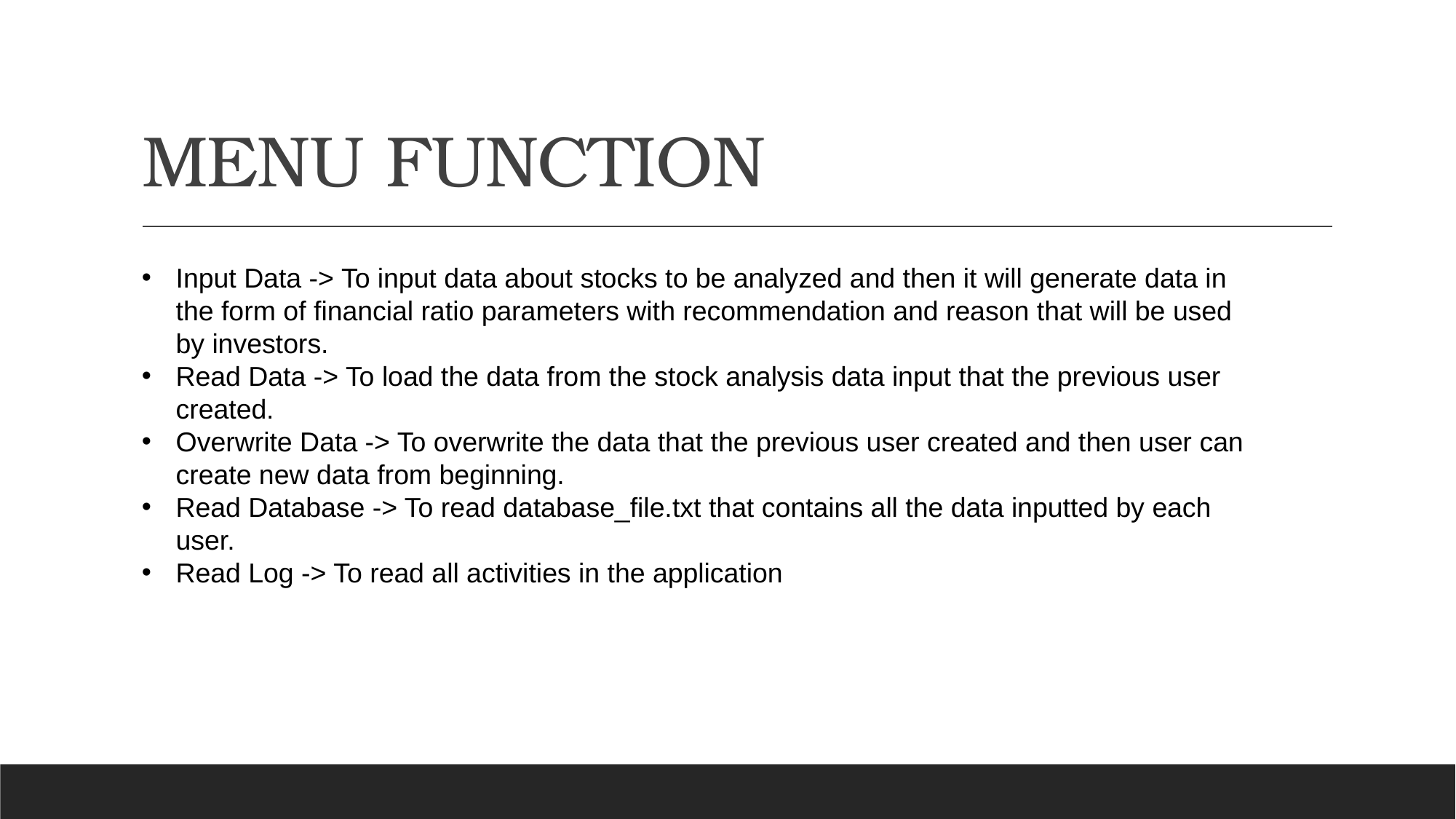

# MENU FUNCTION
Input Data -> To input data about stocks to be analyzed and then it will generate data in the form of financial ratio parameters with recommendation and reason that will be used by investors.
Read Data -> To load the data from the stock analysis data input that the previous user created.
Overwrite Data -> To overwrite the data that the previous user created and then user can create new data from beginning.
Read Database -> To read database_file.txt that contains all the data inputted by each user.
Read Log -> To read all activities in the application